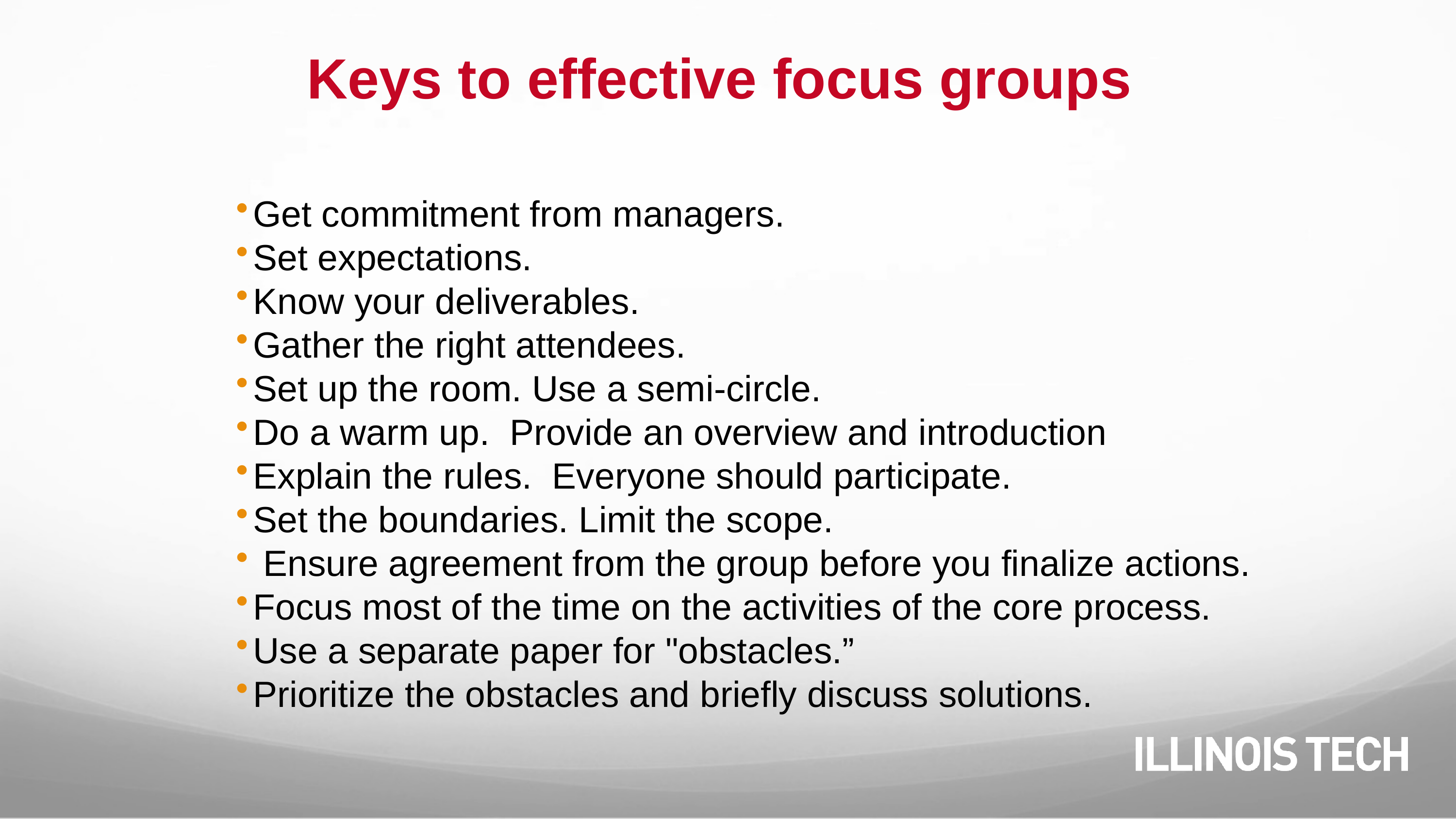

# Keys to effective focus groups

Get commitment from managers.
Set expectations.
Know your deliverables.
Gather the right attendees.
Set up the room. Use a semi-circle.
Do a warm up.  Provide an overview and introduction
Explain the rules.  Everyone should participate.
Set the boundaries. Limit the scope.
 Ensure agreement from the group before you finalize actions.
Focus most of the time on the activities of the core process.
Use a separate paper for "obstacles.”
Prioritize the obstacles and briefly discuss solutions.